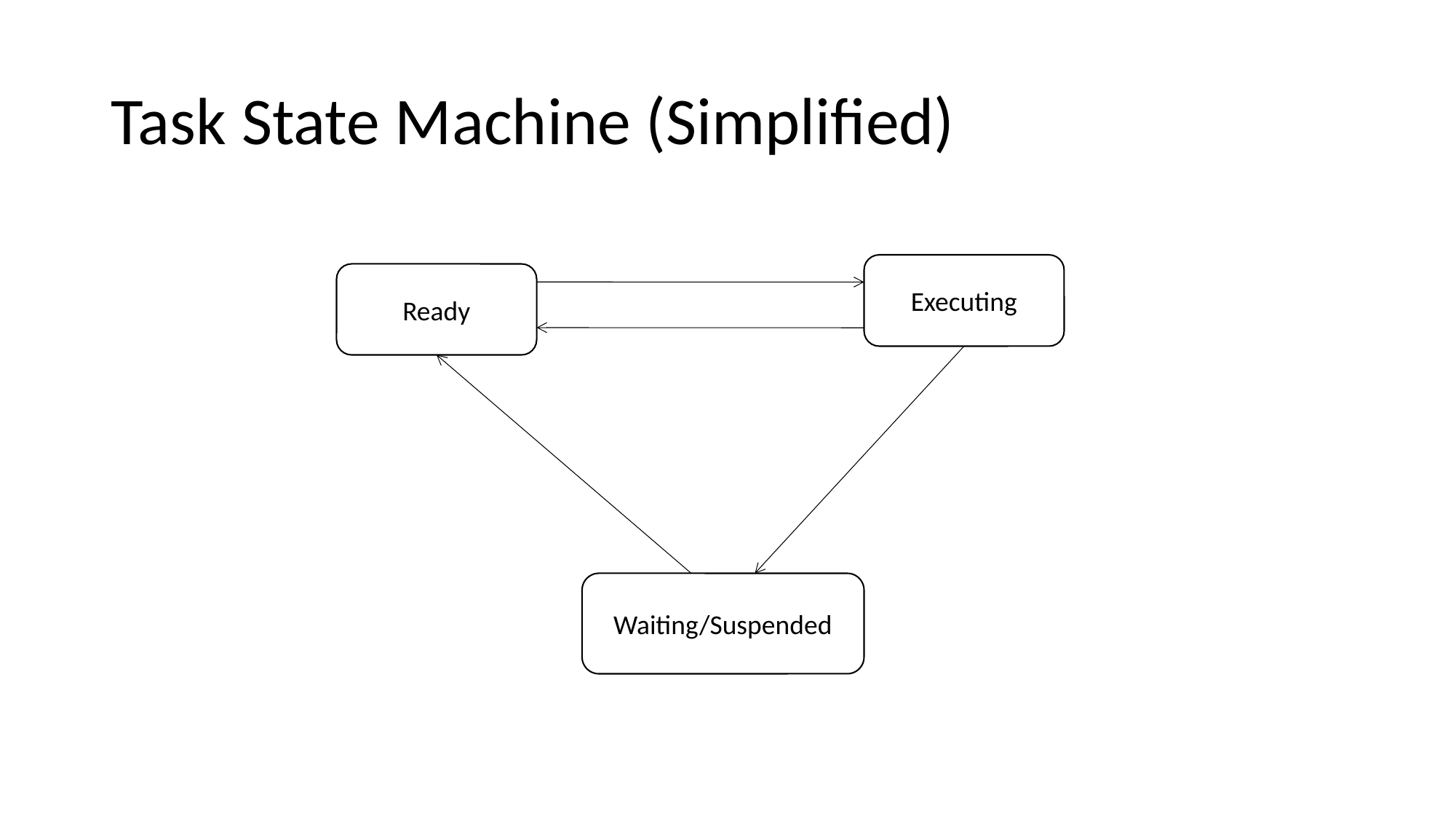

# Task State Machine (Simplified)
Executing
Ready

Waiting/Suspended